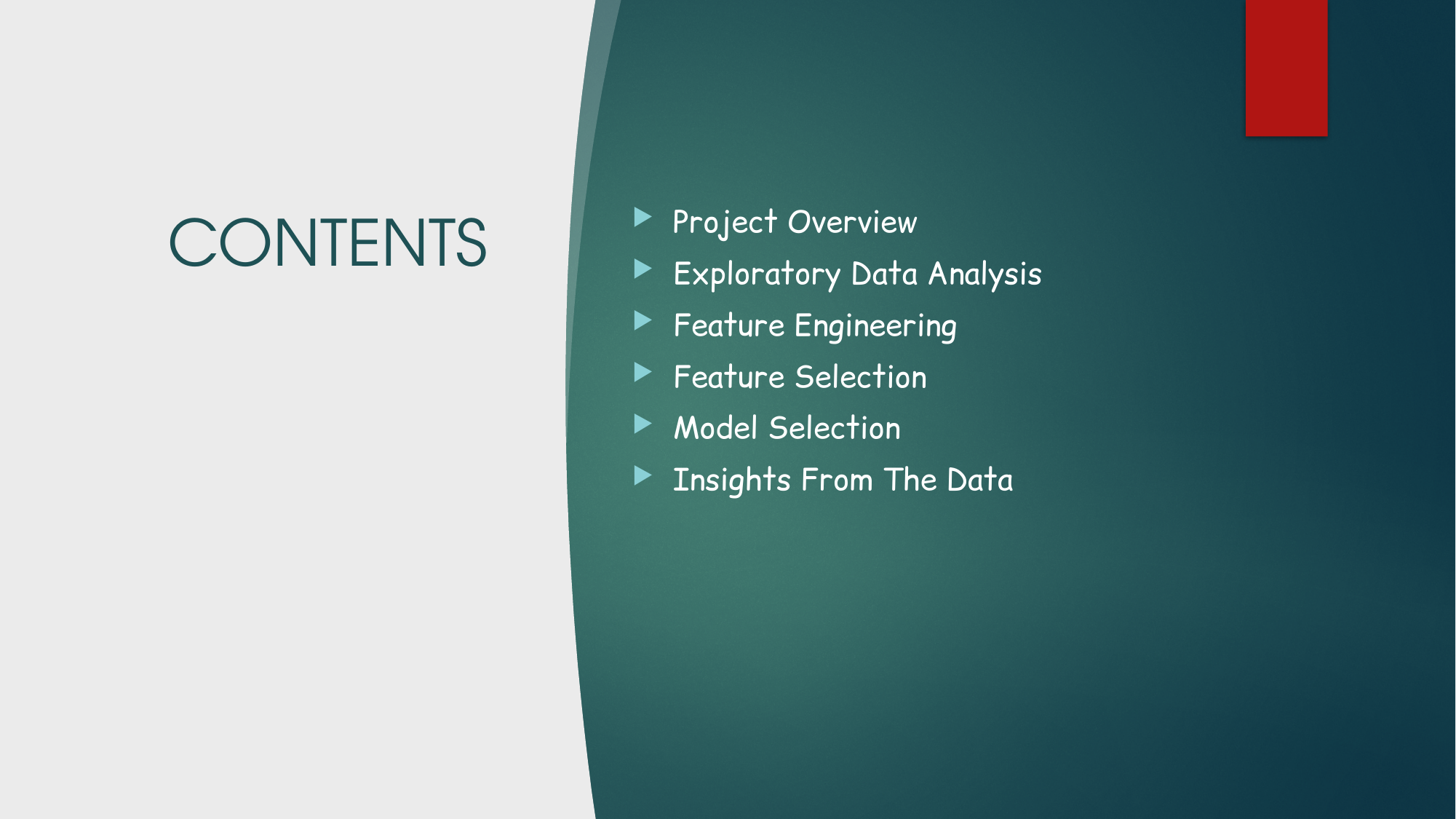

# CONTENTS
Project Overview
Exploratory Data Analysis
Feature Engineering
Feature Selection
Model Selection
Insights From The Data